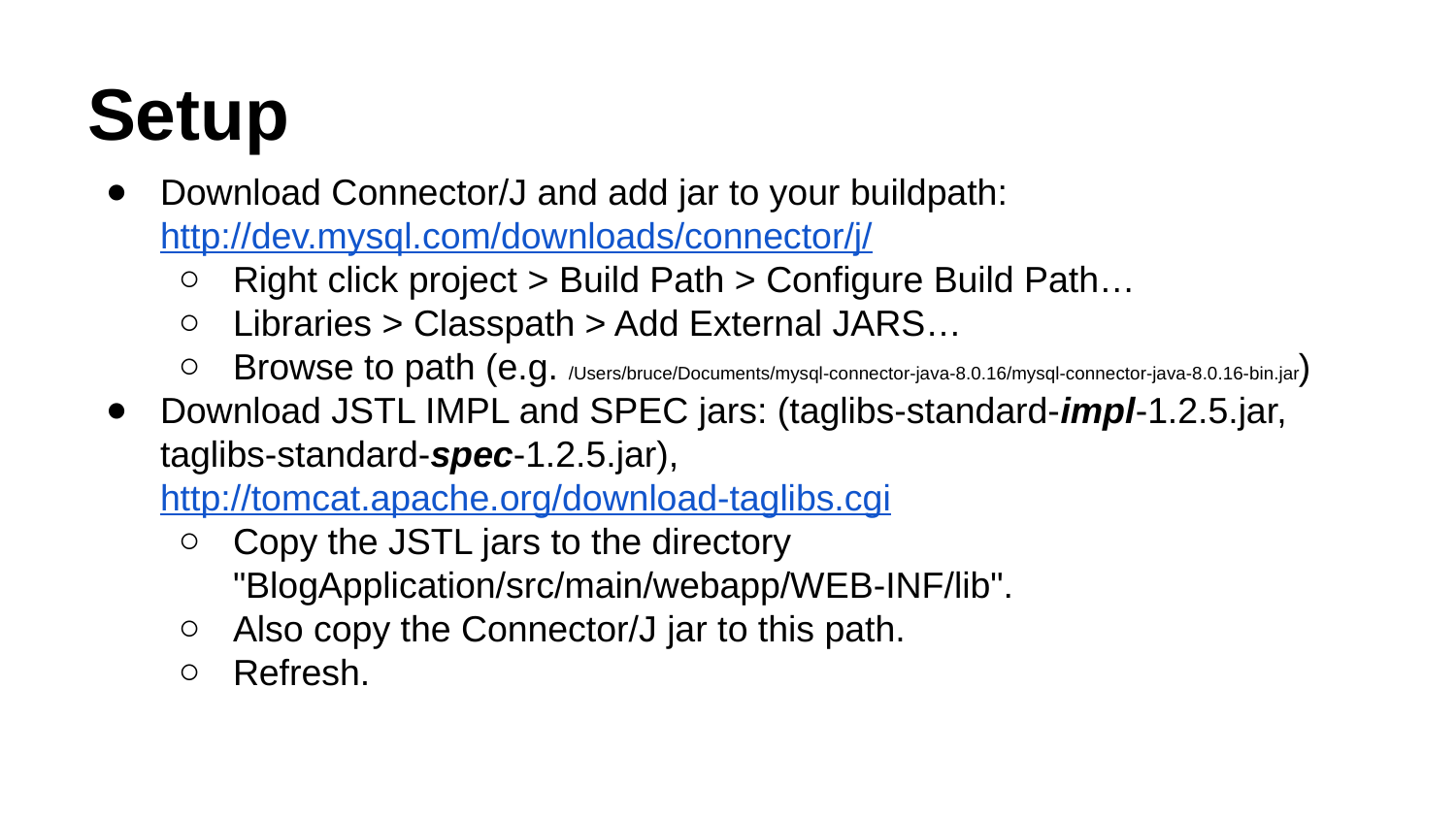

# Setup
Download Connector/J and add jar to your buildpath: http://dev.mysql.com/downloads/connector/j/
Right click project > Build Path > Configure Build Path…
Libraries > Classpath > Add External JARS…
Browse to path (e.g. /Users/bruce/Documents/mysql-connector-java-8.0.16/mysql-connector-java-8.0.16-bin.jar)
Download JSTL IMPL and SPEC jars: (taglibs-standard-impl-1.2.5.jar, taglibs-standard-spec-1.2.5.jar), http://tomcat.apache.org/download-taglibs.cgi
Copy the JSTL jars to the directory "BlogApplication/src/main/webapp/WEB-INF/lib".
Also copy the Connector/J jar to this path.
Refresh.